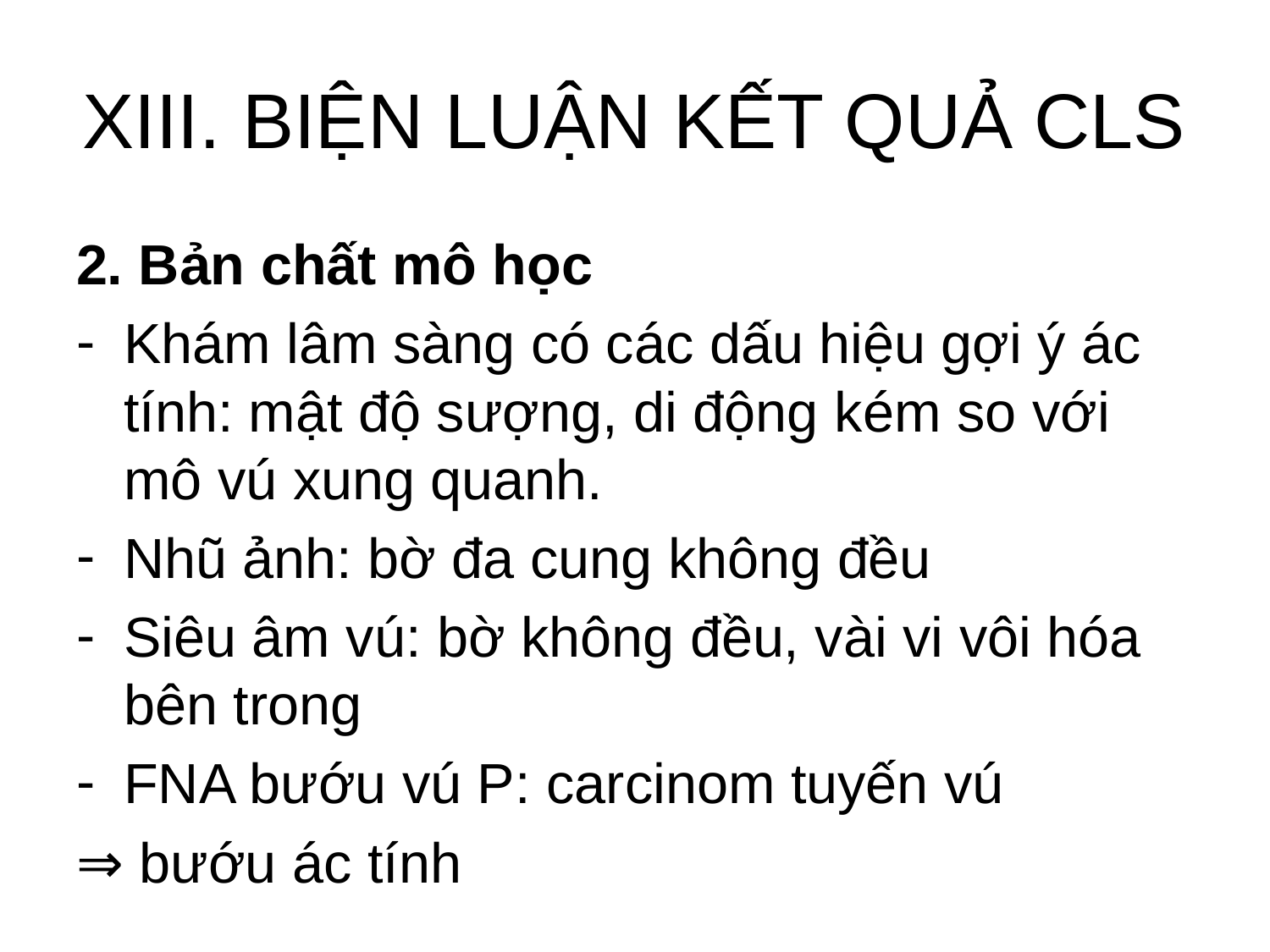

# XIII. BIỆN LUẬN KẾT QUẢ CLS
2. Bản chất mô học
Khám lâm sàng có các dấu hiệu gợi ý ác tính: mật độ sượng, di động kém so với mô vú xung quanh.
Nhũ ảnh: bờ đa cung không đều
Siêu âm vú: bờ không đều, vài vi vôi hóa bên trong
FNA bướu vú P: carcinom tuyến vú
⇒ bướu ác tính